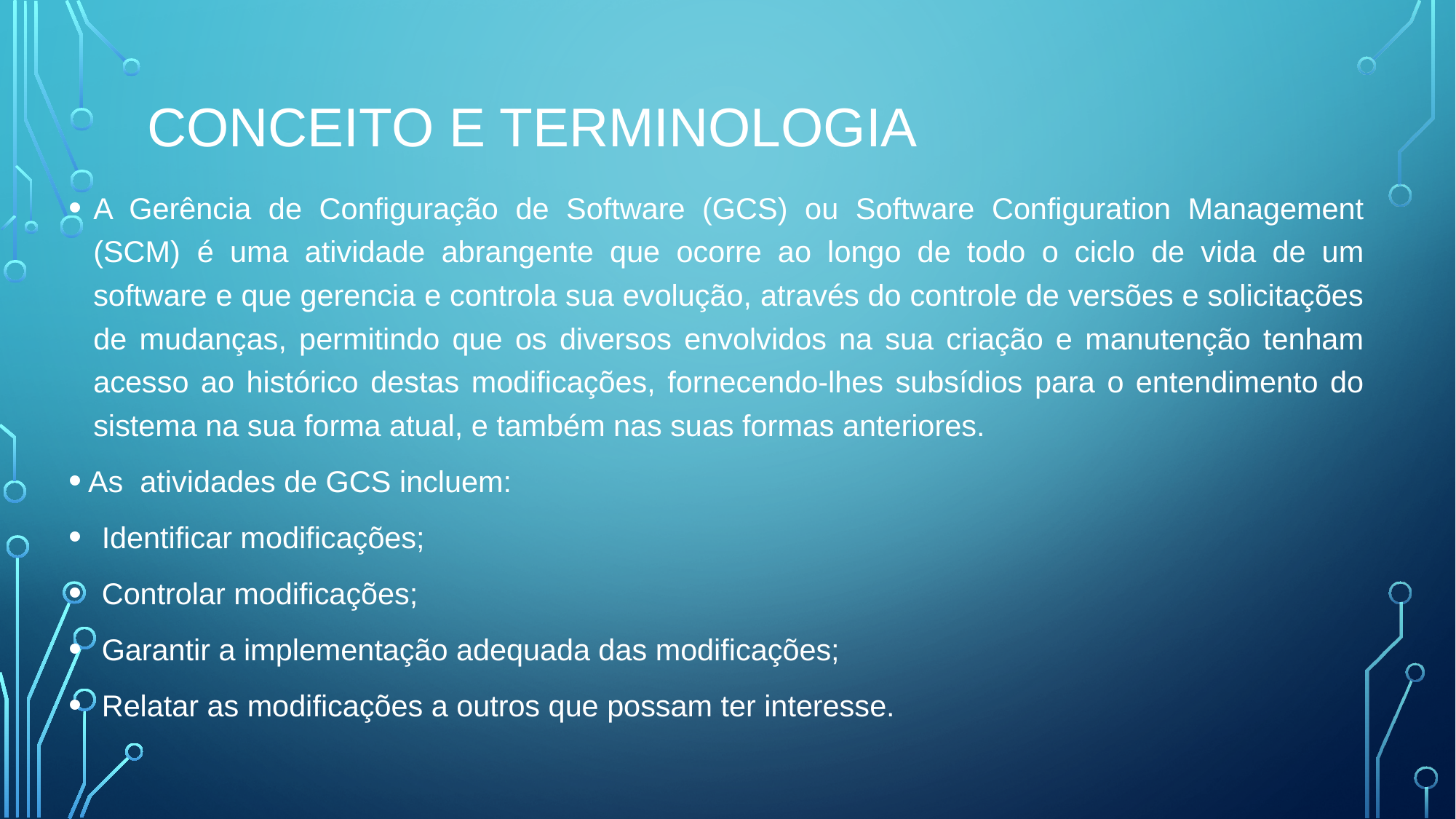

# Conceito e terminologia
A Gerência de Configuração de Software (GCS) ou Software Configuration Management (SCM)  é uma atividade abrangente que ocorre ao longo de todo o ciclo de vida de um software e que gerencia e controla sua evolução, através do controle de versões e solicitações de mudanças, permitindo que os diversos envolvidos na sua criação e manutenção tenham acesso ao histórico destas modificações, fornecendo-lhes subsídios para o entendimento do sistema na sua forma atual, e também nas suas formas anteriores.
 As  atividades de GCS incluem:
 Identificar modificações;
 Controlar modificações;
 Garantir a implementação adequada das modificações;
 Relatar as modificações a outros que possam ter interesse.